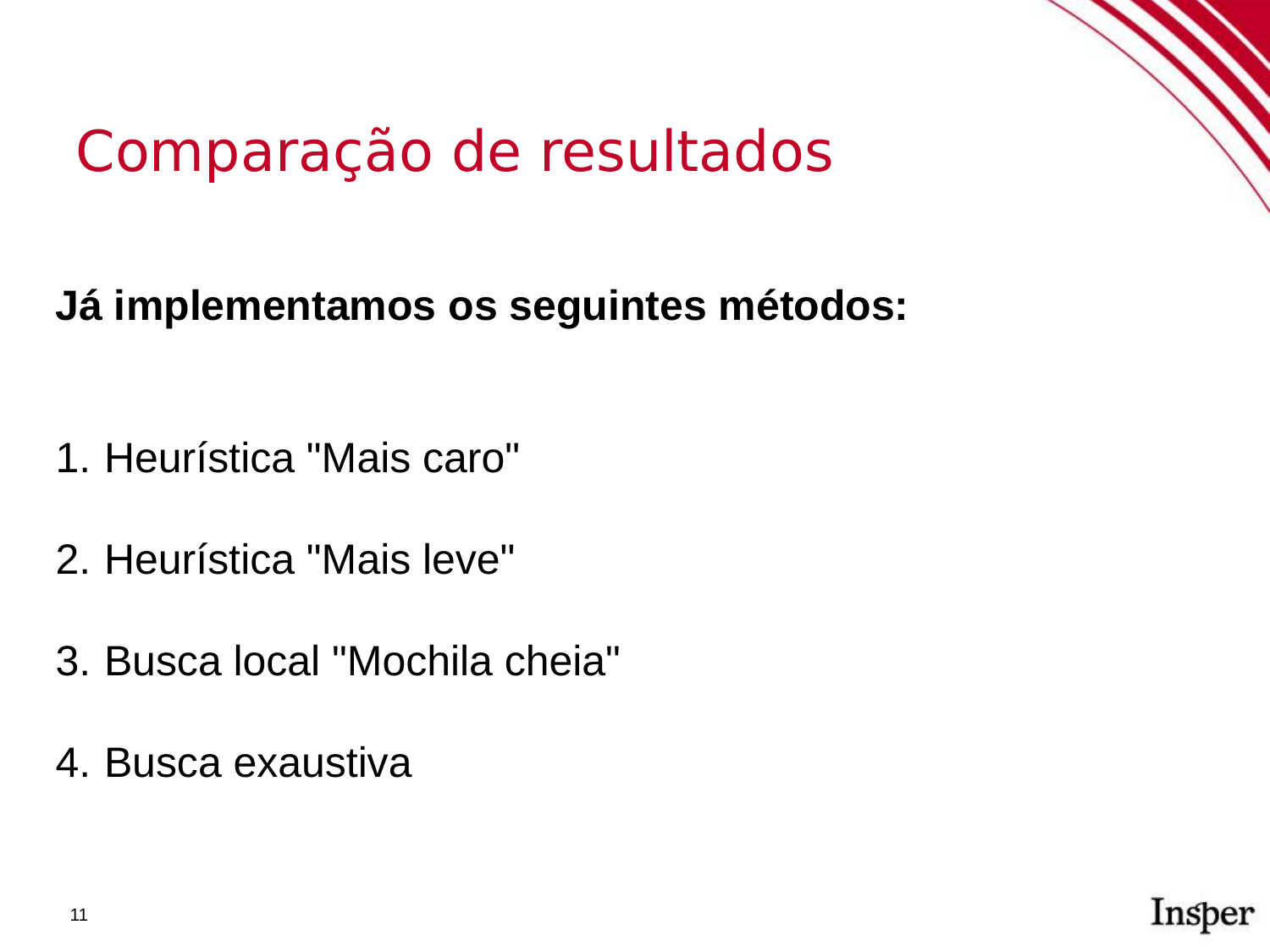

Comparação de resultados

Já implementamos os seguintes métodos:

Heurística "Mais caro"
Heurística "Mais leve"
Busca local "Mochila cheia"
Busca exaustiva

11